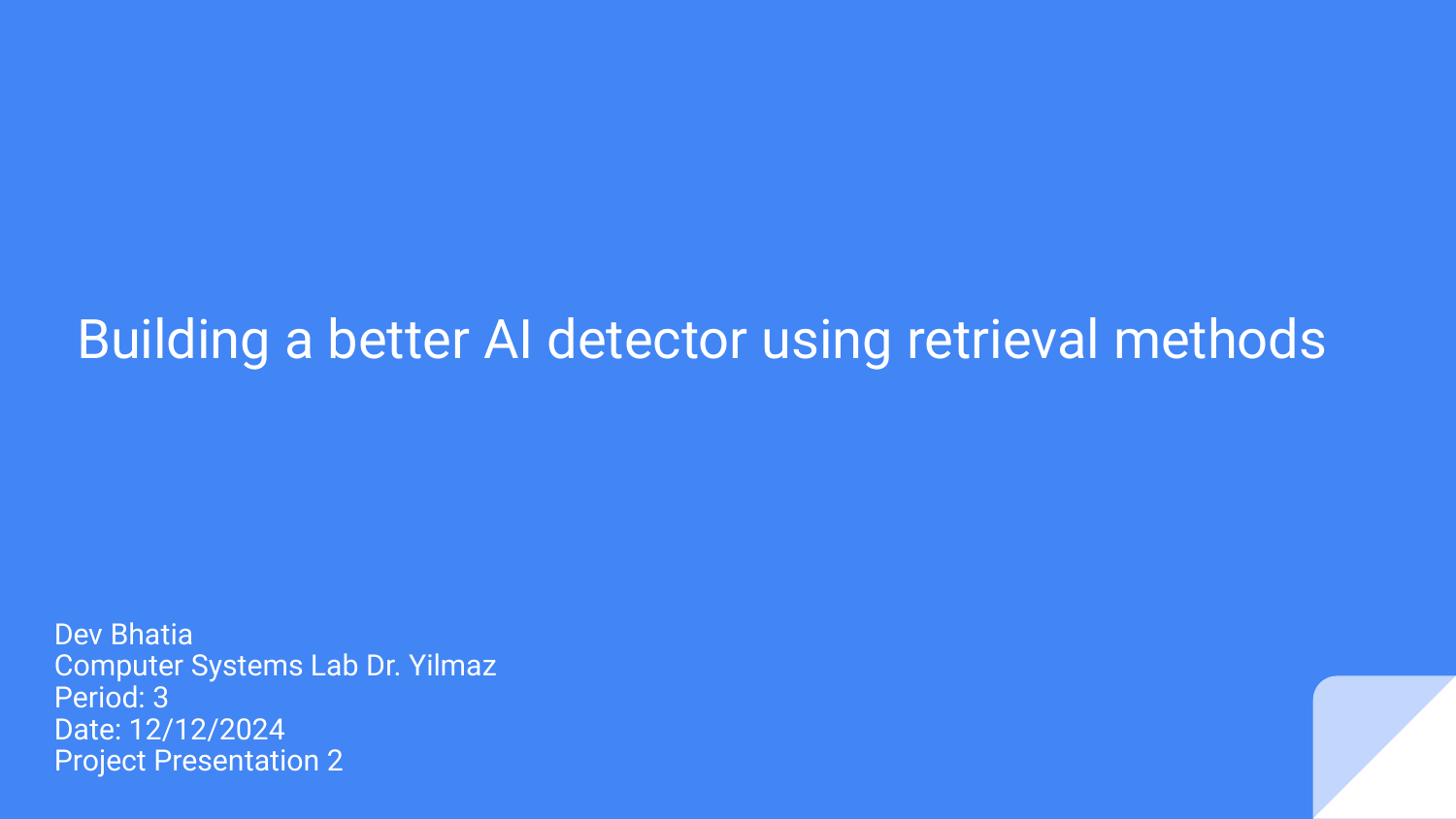

# Building a better AI detector using retrieval methods

Dev Bhatia
Computer Systems Lab Dr. Yilmaz
Period: 3
Date: 12/12/2024
Project Presentation 2